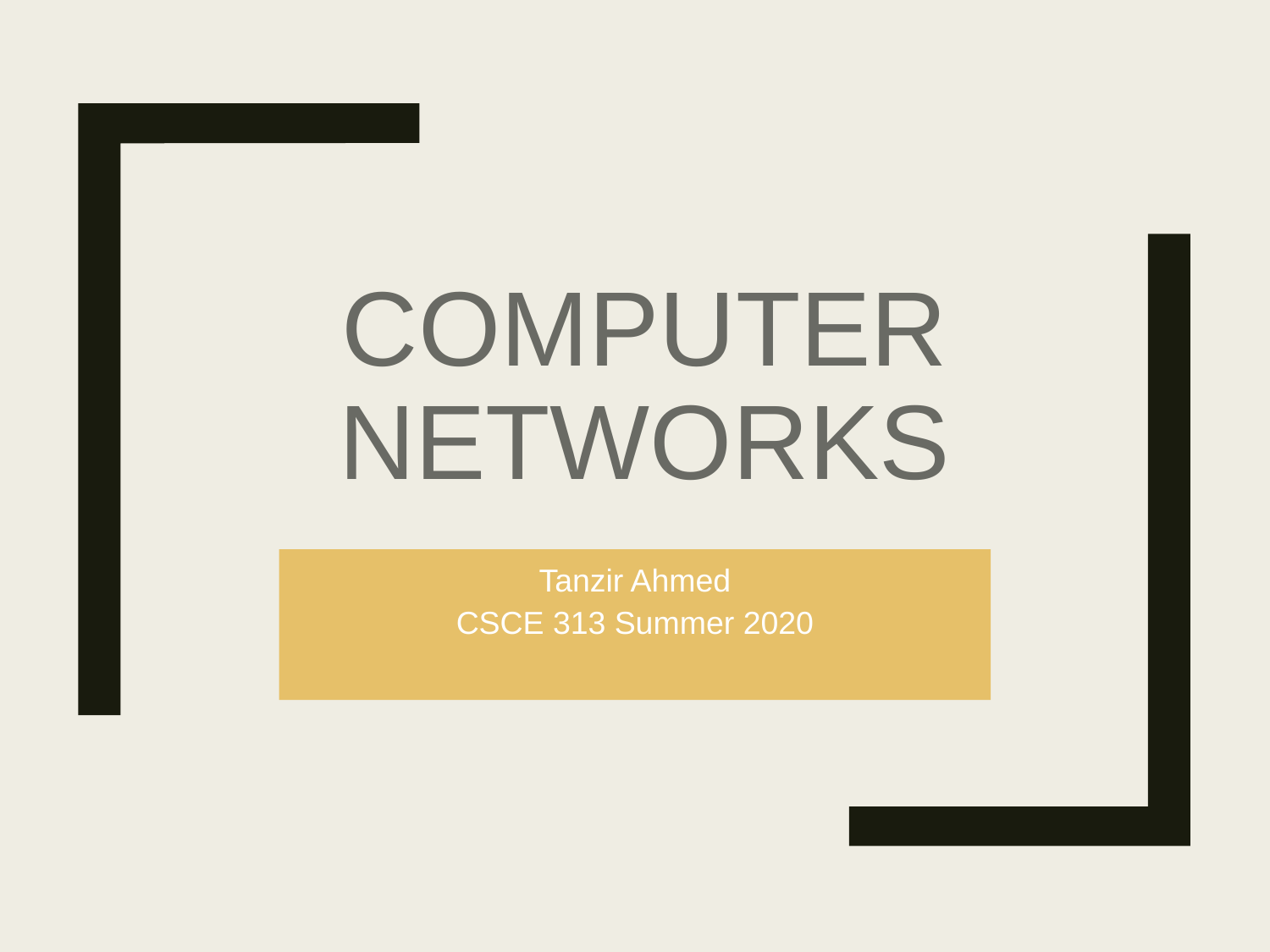

# Computer Networks
Tanzir Ahmed
CSCE 313 Summer 2020